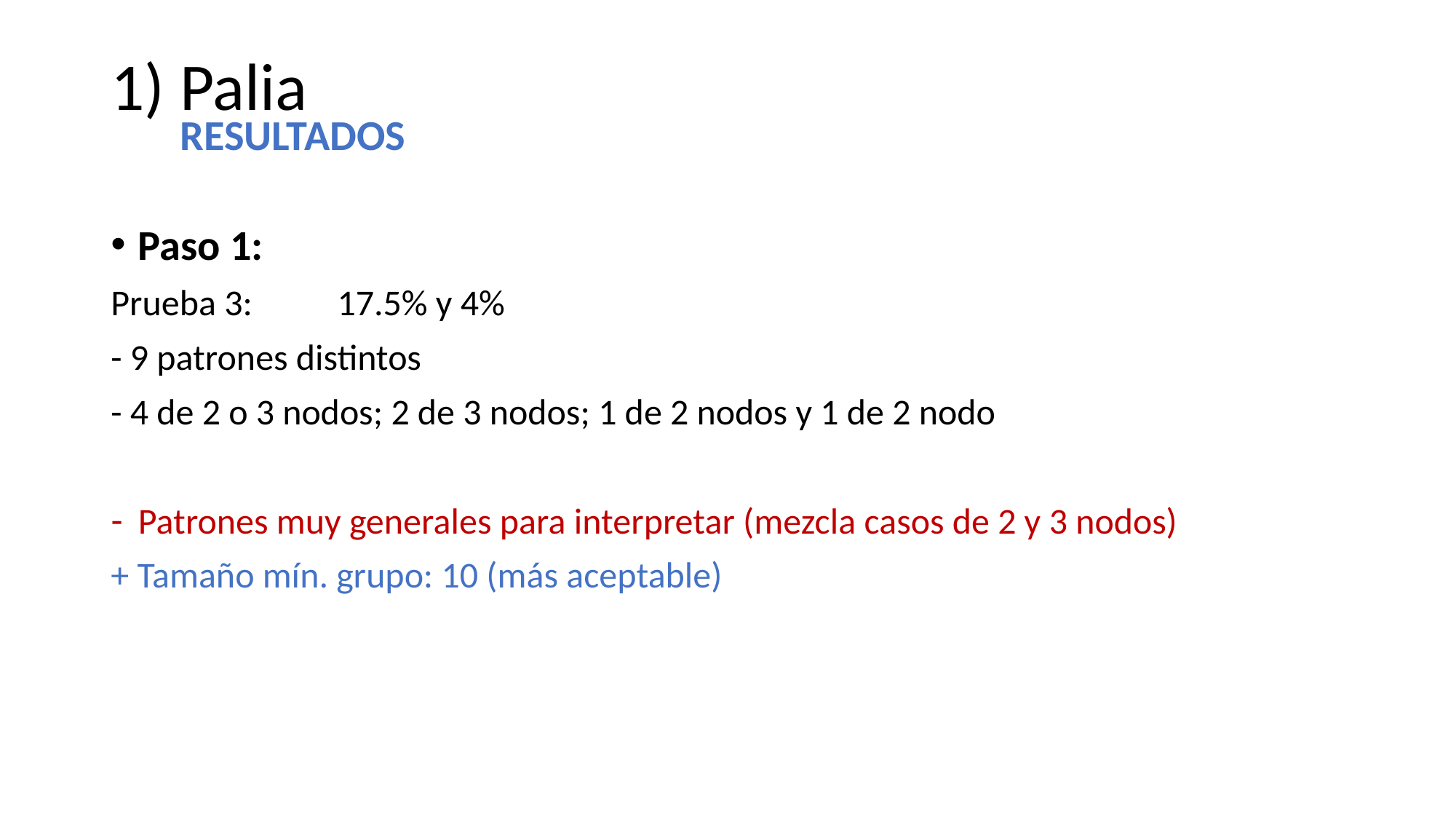

# 1) Palia
RESULTADOS
Paso 1:
Prueba 3:	 17.5% y 4%
- 9 patrones distintos
- 4 de 2 o 3 nodos; 2 de 3 nodos; 1 de 2 nodos y 1 de 2 nodo

Patrones muy generales para interpretar (mezcla casos de 2 y 3 nodos)
+ Tamaño mín. grupo: 10 (más aceptable)